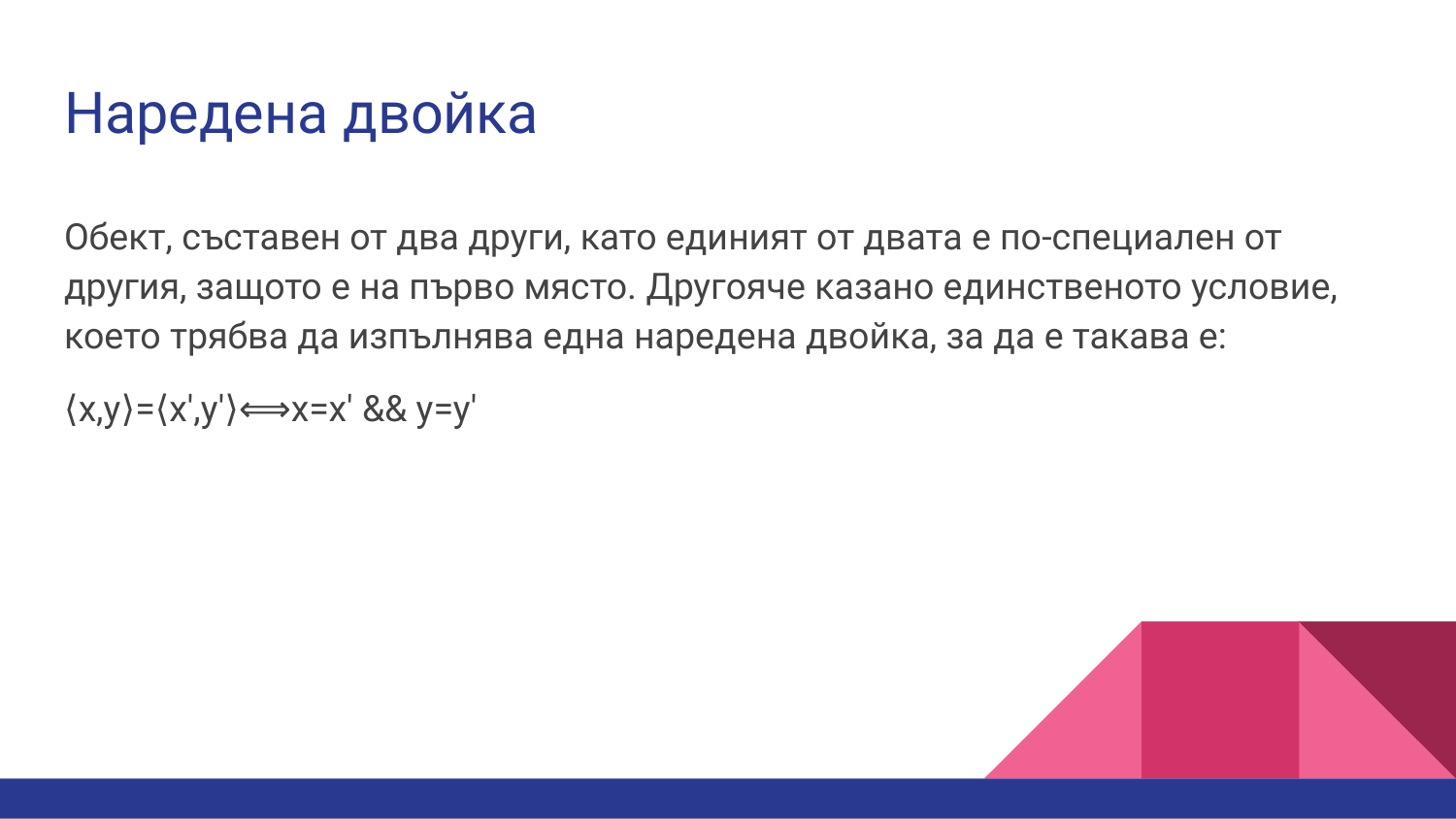

# Наредена двойка
Обект, съставен от два други, като единият от двата е по-специален от другия, защото е на първо място. Другояче казано единственото условие, което трябва да изпълнява една наредена двойка, за да е такава е:
⟨x,y⟩=⟨x′,y′⟩⟺x=x′ && y=y′